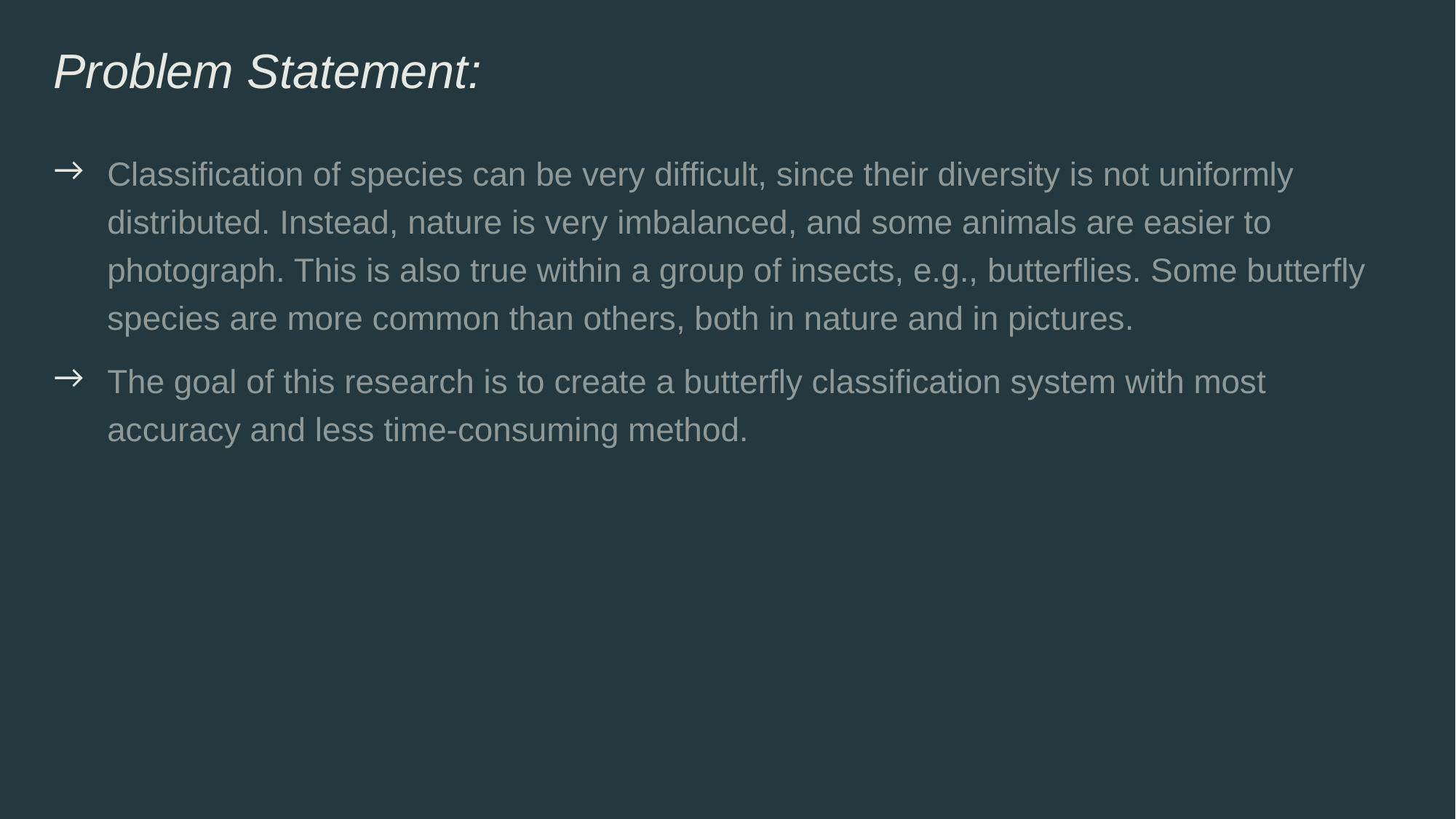

# Problem Statement:
Classification of species can be very difficult, since their diversity is not uniformly distributed. Instead, nature is very imbalanced, and some animals are easier to photograph. This is also true within a group of insects, e.g., butterflies. Some butterfly species are more common than others, both in nature and in pictures.
The goal of this research is to create a butterfly classification system with most accuracy and less time-consuming method.